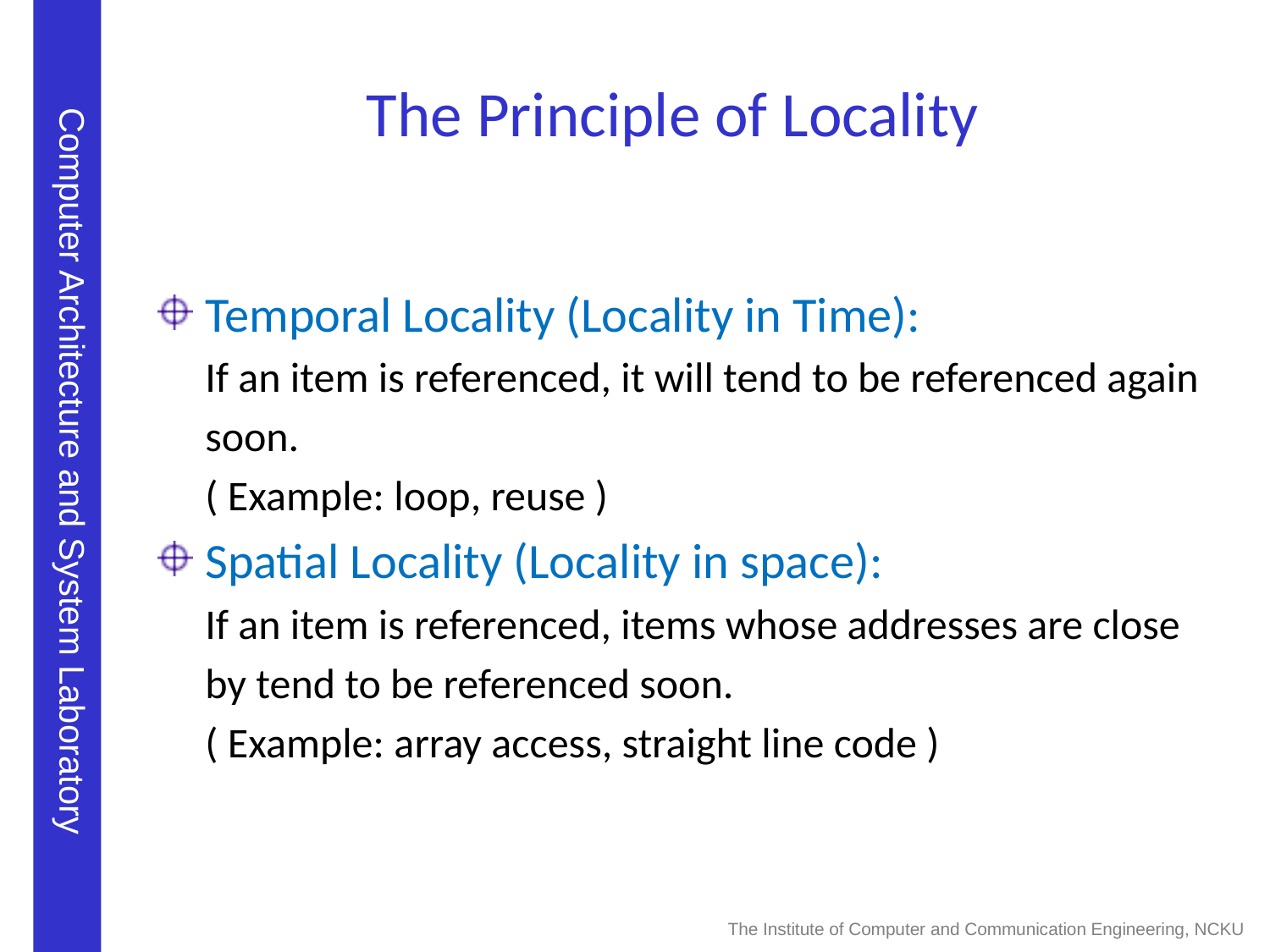

# The Principle of Locality
Temporal Locality (Locality in Time):
     If an item is referenced, it will tend to be referenced again
     soon.
     ( Example: loop, reuse )
Spatial Locality (Locality in space):
     If an item is referenced, items whose addresses are close
     by tend to be referenced soon.
     ( Example: array access, straight line code )